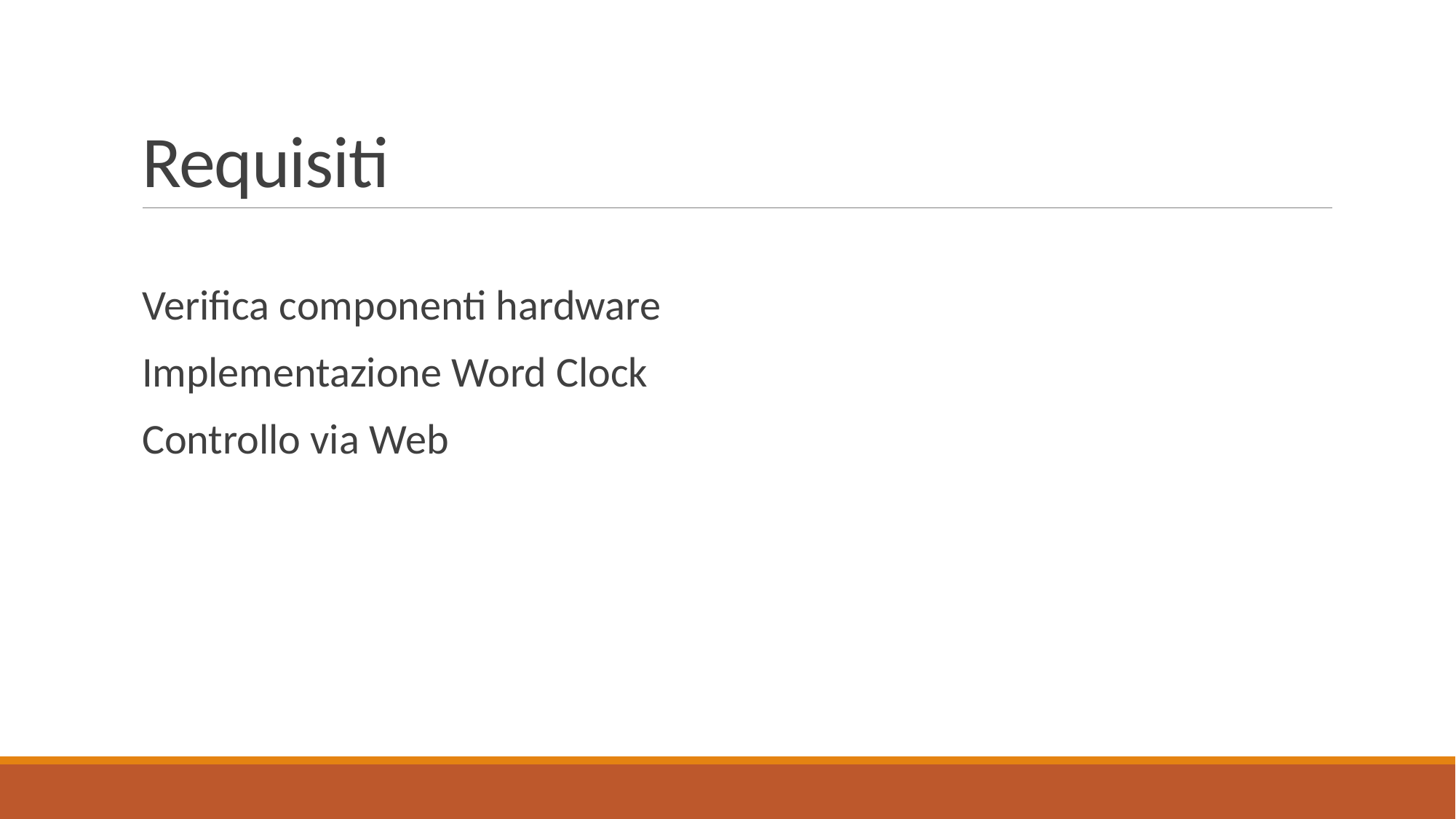

# Requisiti

Verifica componenti hardware
Implementazione Word Clock
Controllo via Web